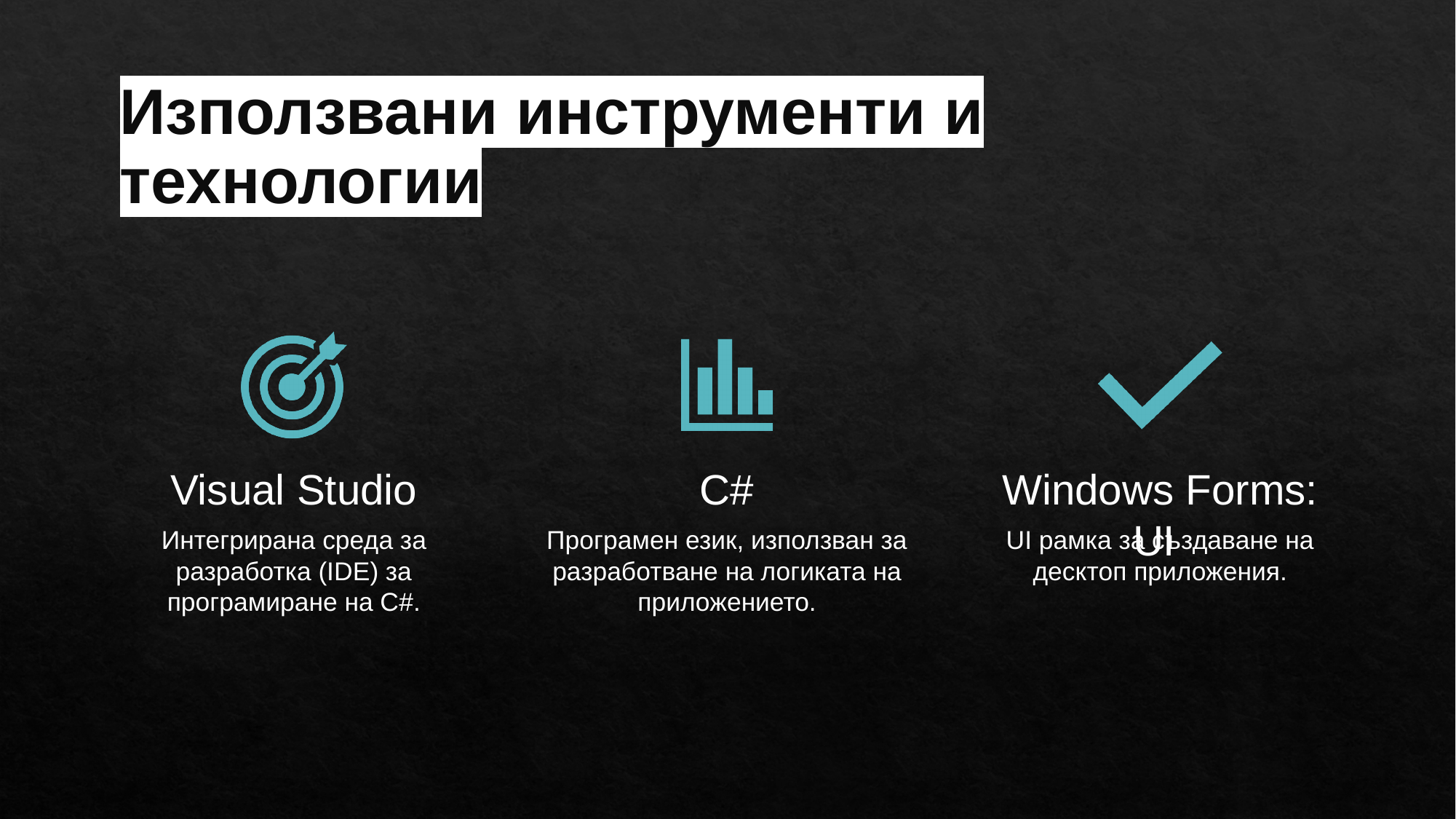

# Използвани инструменти и технологии
Visual Studio
Интегрирана среда за разработка (IDE) за програмиране на C#.
C#
Програмен език, използван за разработване на логиката на приложението.
Windows Forms: UI
UI рамка за създаване на десктоп приложения.